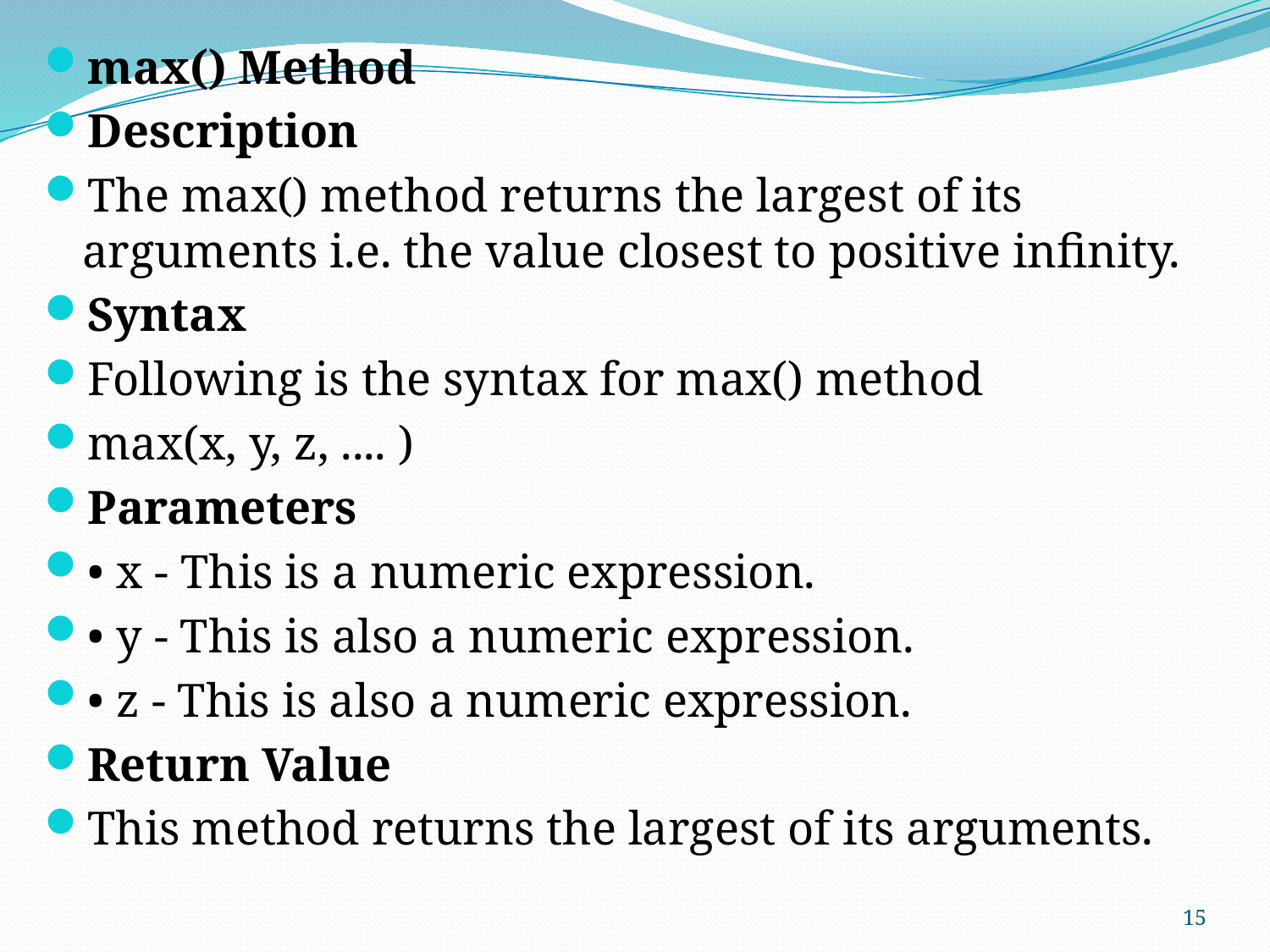

max() Method
Description
The max() method returns the largest of its arguments i.e. the value closest to positive infinity.
Syntax
Following is the syntax for max() method
max(x, y, z, .... )
Parameters
• x - This is a numeric expression.
• y - This is also a numeric expression.
• z - This is also a numeric expression.
Return Value
This method returns the largest of its arguments.
15